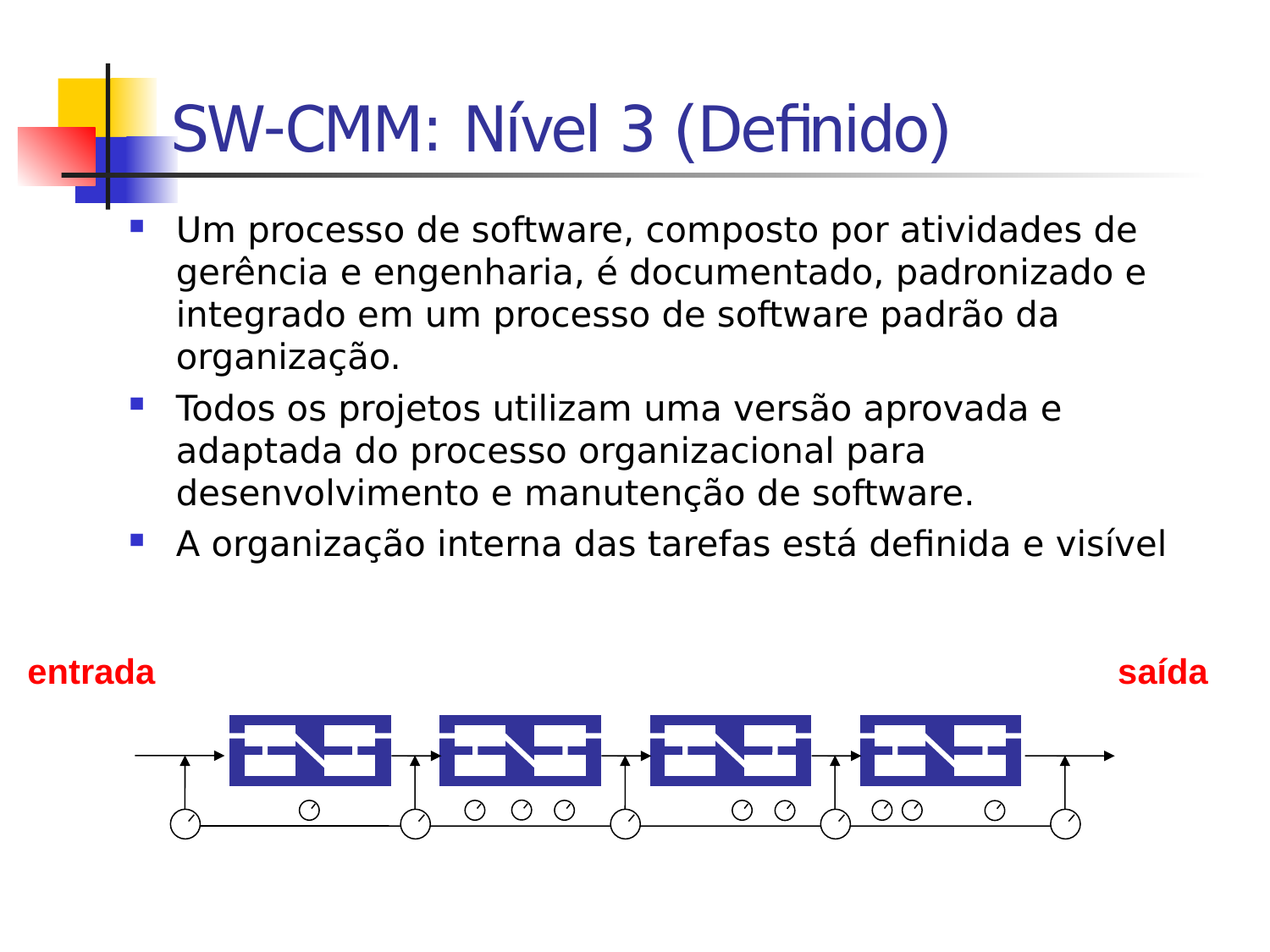

SW-CMM: Nível 3 (Definido)
Um processo de software, composto por atividades de gerência e engenharia, é documentado, padronizado e integrado em um processo de software padrão da organização.
Todos os projetos utilizam uma versão aprovada e adaptada do processo organizacional para desenvolvimento e manutenção de software.
A organização interna das tarefas está definida e visível

entrada
saída